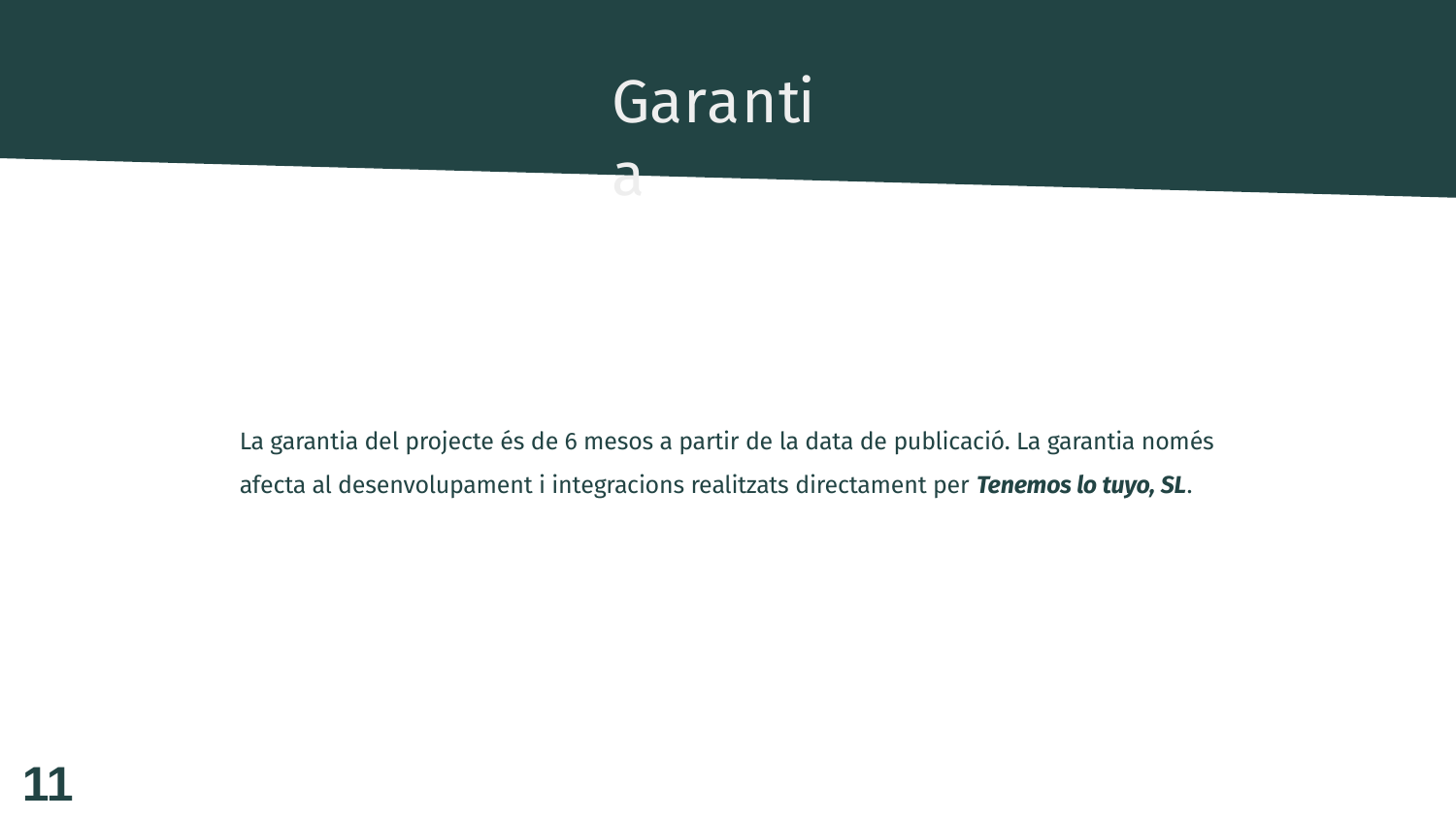

# Garantia
La garantia del projecte és de 6 mesos a partir de la data de publicació. La garantia només afecta al desenvolupament i integracions realitzats directament per Tenemos lo tuyo, SL.
11